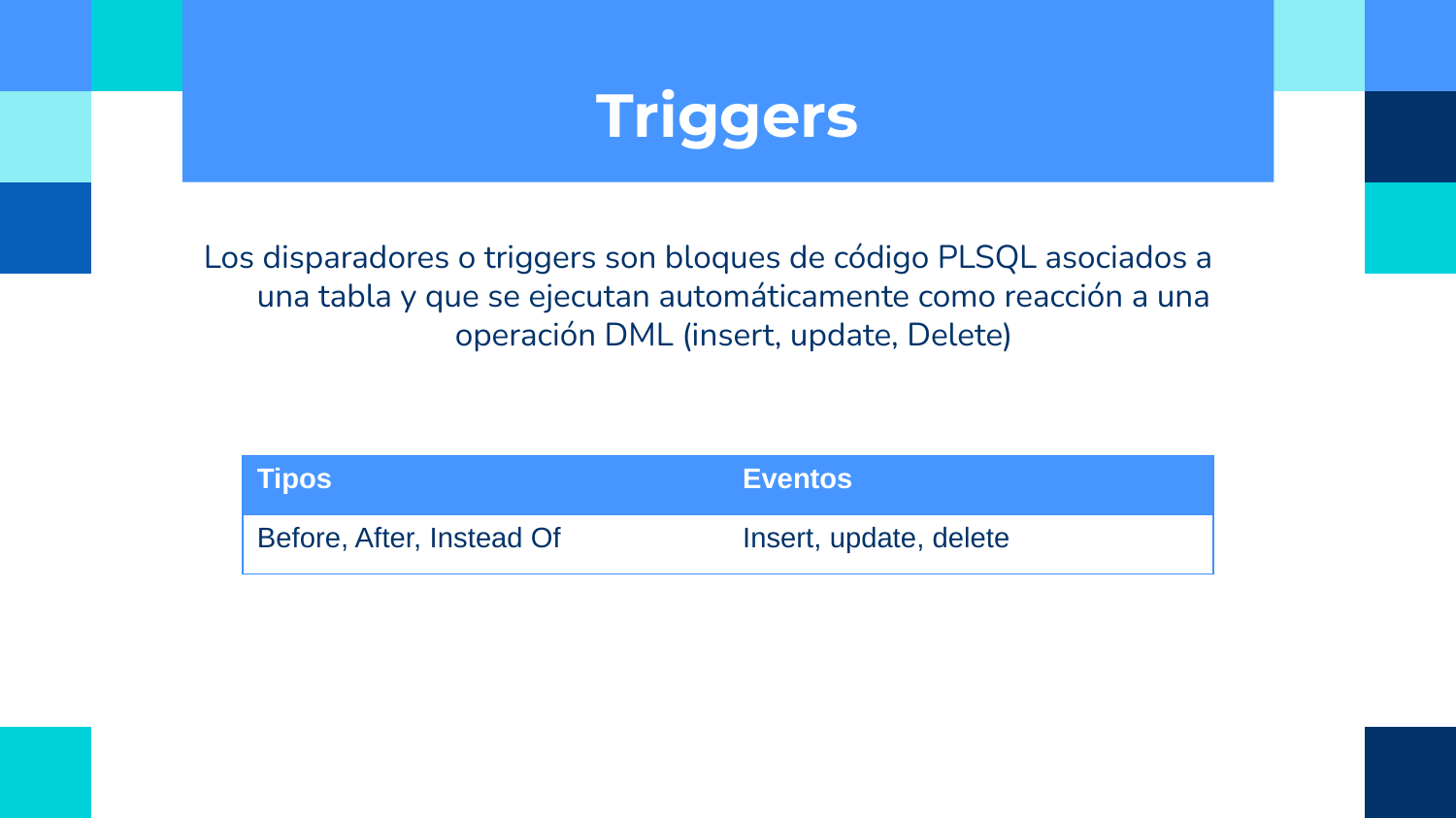

# Triggers

Los disparadores o triggers son bloques de código PLSQL asociados a una tabla y que se ejecutan automáticamente como reacción a una operación DML (insert, update, Delete)

| Tipos | Eventos |
| --- | --- |
| Before, After, Instead Of | Insert, update, delete |